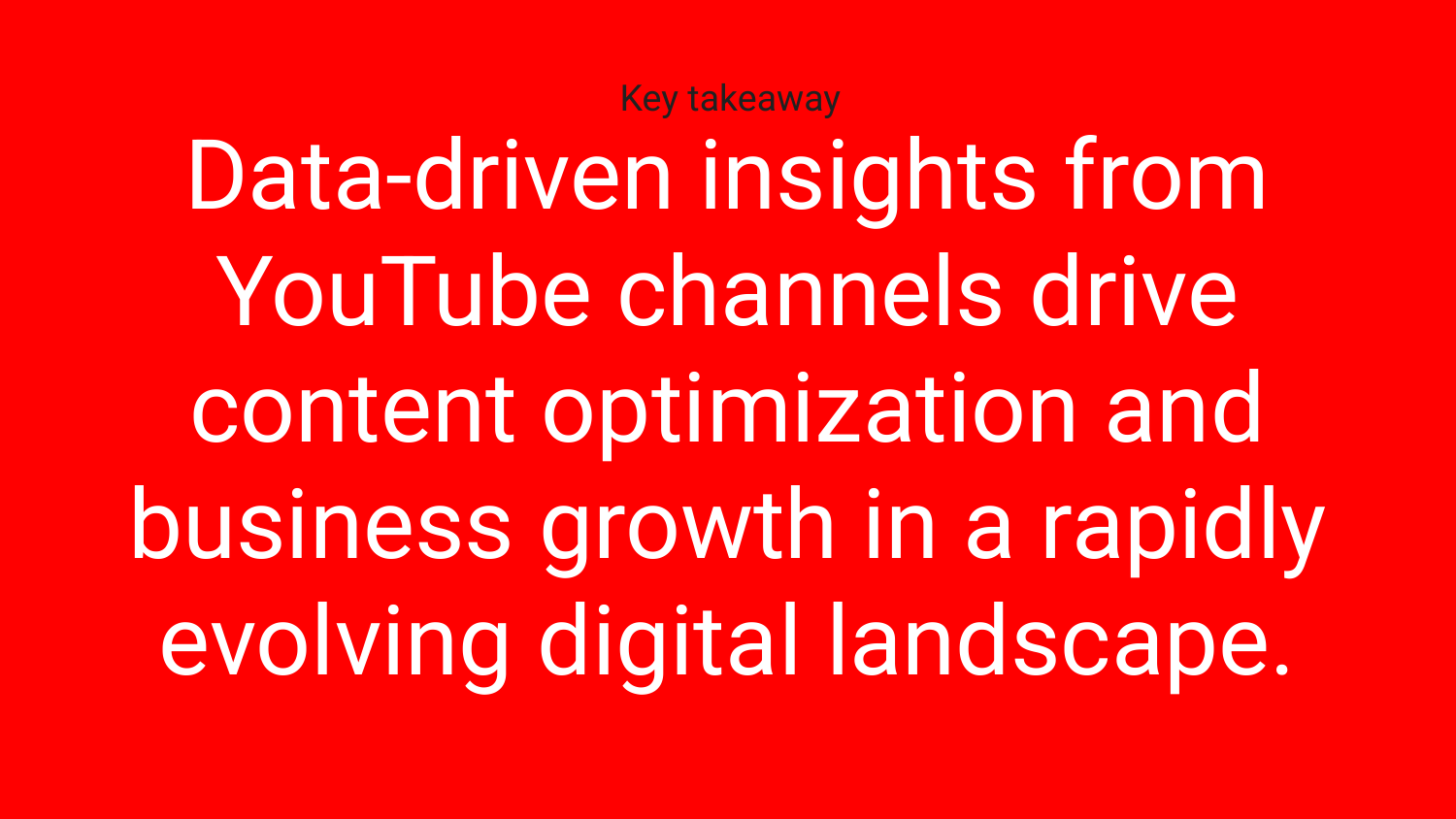

Key takeaway
# Data-driven insights from YouTube channels drive content optimization and business growth in a rapidly evolving digital landscape.